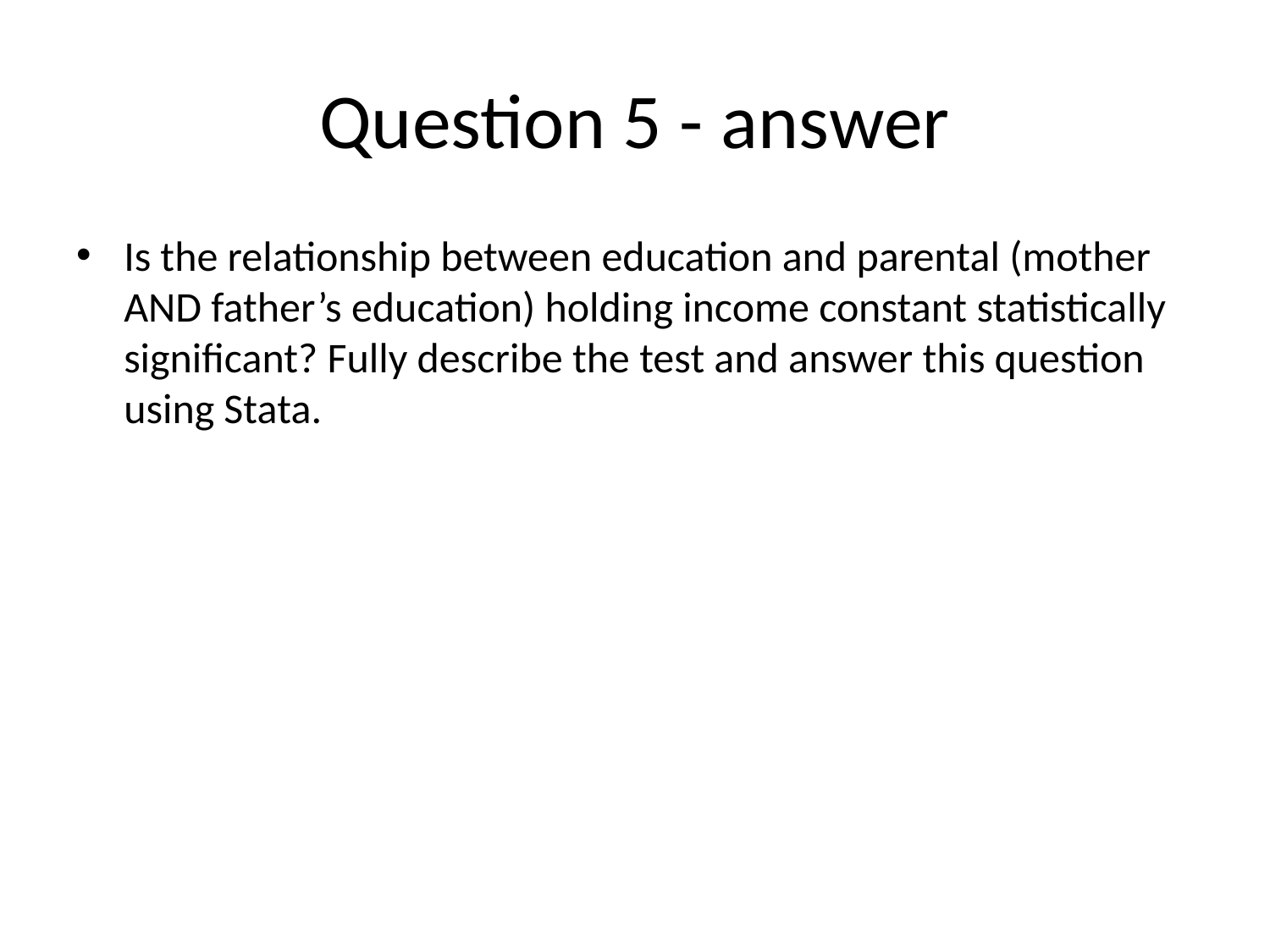

# Question 5 - answer
Is the relationship between education and parental (mother AND father’s education) holding income constant statistically significant? Fully describe the test and answer this question using Stata.